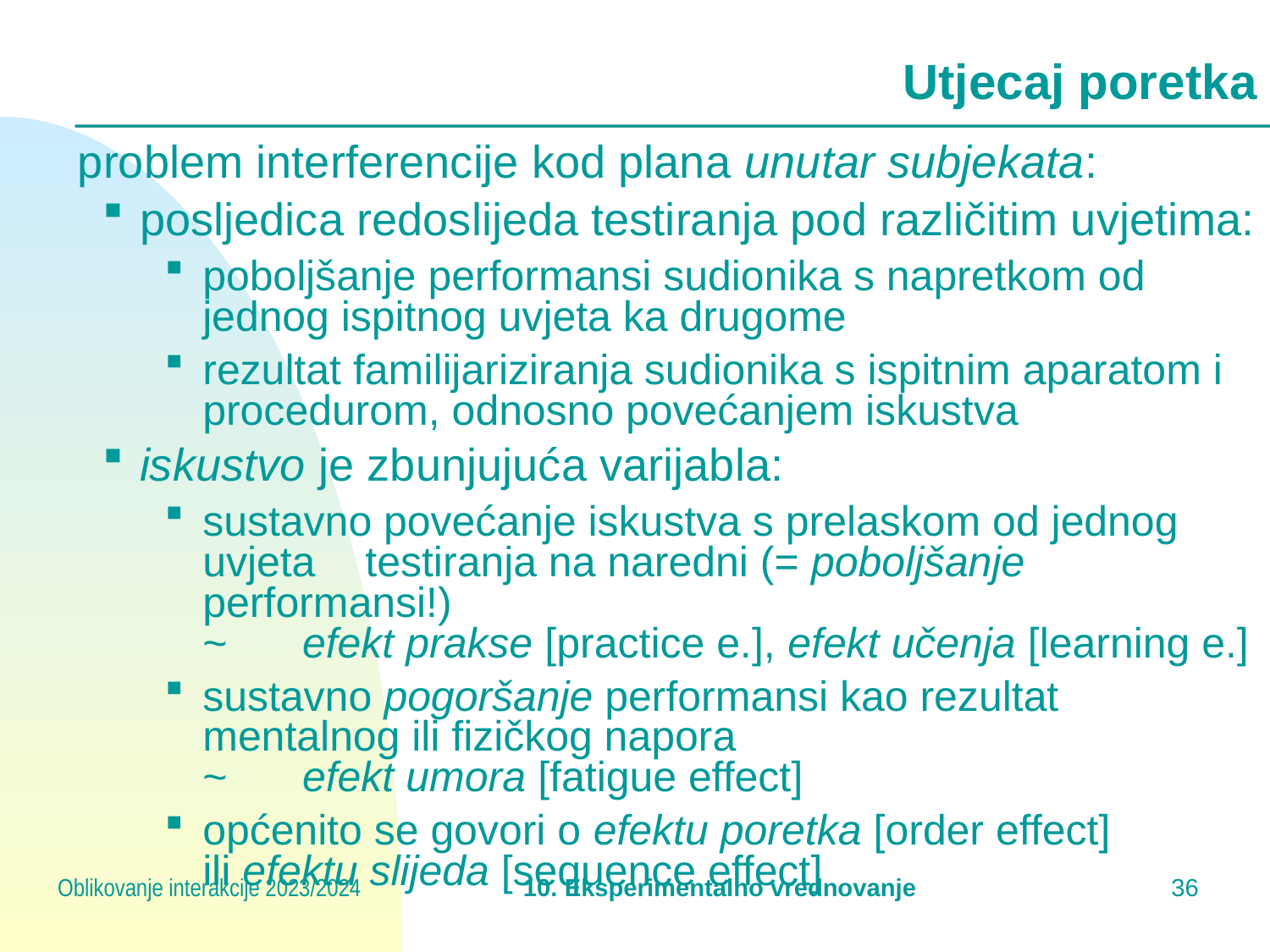

# Utjecaj poretka
problem interferencije kod plana unutar subjekata:
posljedica redoslijeda testiranja pod različitim uvjetima:
poboljšanje performansi sudionika s napretkom od jednog ispitnog uvjeta ka drugome
rezultat familijariziranja sudionika s ispitnim aparatom i procedurom, odnosno povećanjem iskustva
iskustvo je zbunjujuća varijabla:
sustavno povećanje iskustva s prelaskom od jednog uvjeta 	testiranja na naredni (= poboljšanje performansi!)
~	efekt prakse [practice e.], efekt učenja [learning e.]
sustavno pogoršanje performansi kao rezultat mentalnog ili fizičkog napora
~	efekt umora [fatigue effect]
općenito se govori o efektu poretka [order effect]
ili efektu slijeda [sequence effect]
Oblikovanje interakcije 2023/2024
10. Eksperimentalno vrednovanje
36